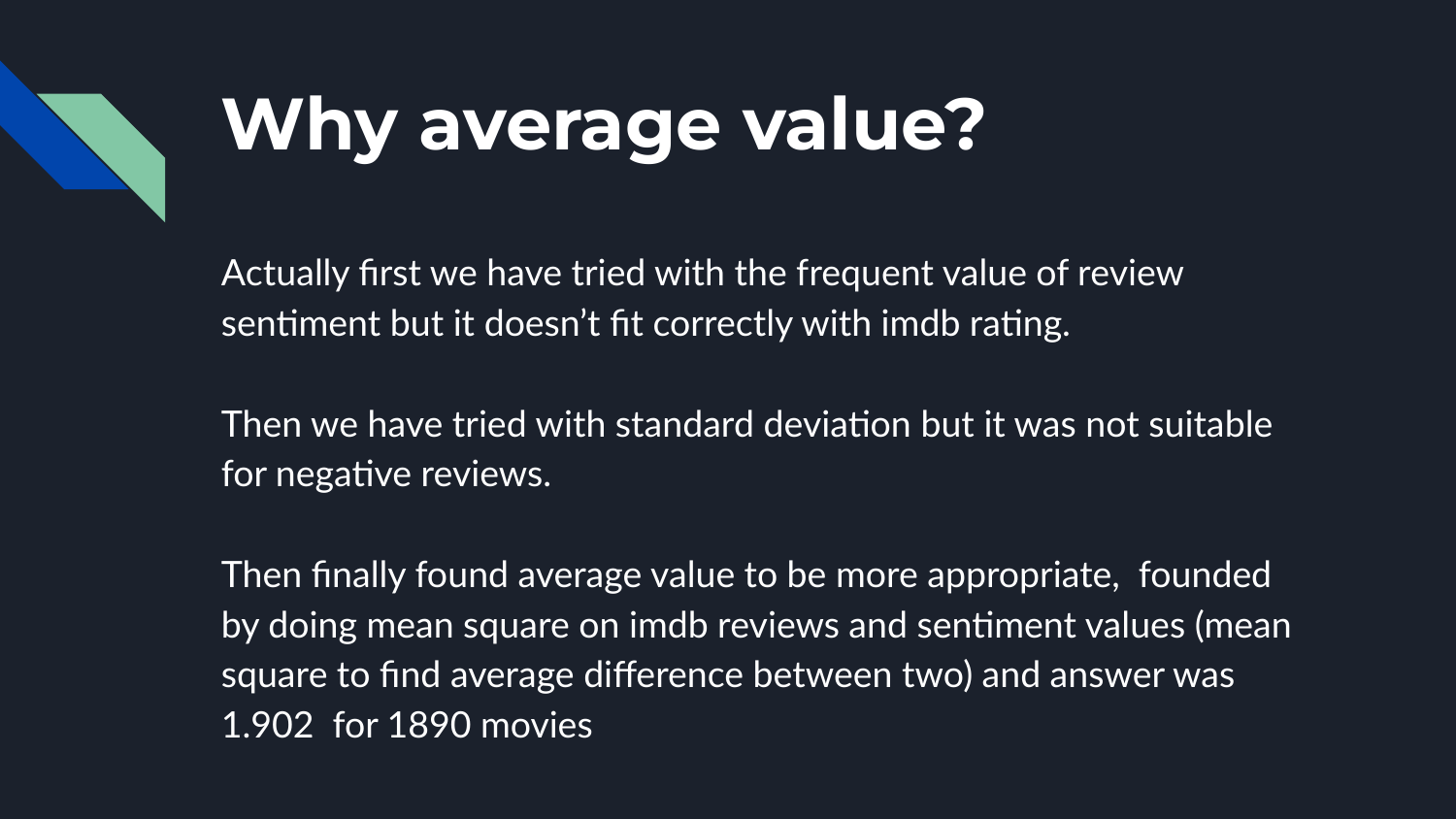

# Why average value?
Actually first we have tried with the frequent value of review sentiment but it doesn’t fit correctly with imdb rating.

Then we have tried with standard deviation but it was not suitable for negative reviews.

Then finally found average value to be more appropriate,  founded by doing mean square on imdb reviews and sentiment values (mean square to find average difference between two) and answer was 1.902  for 1890 movies